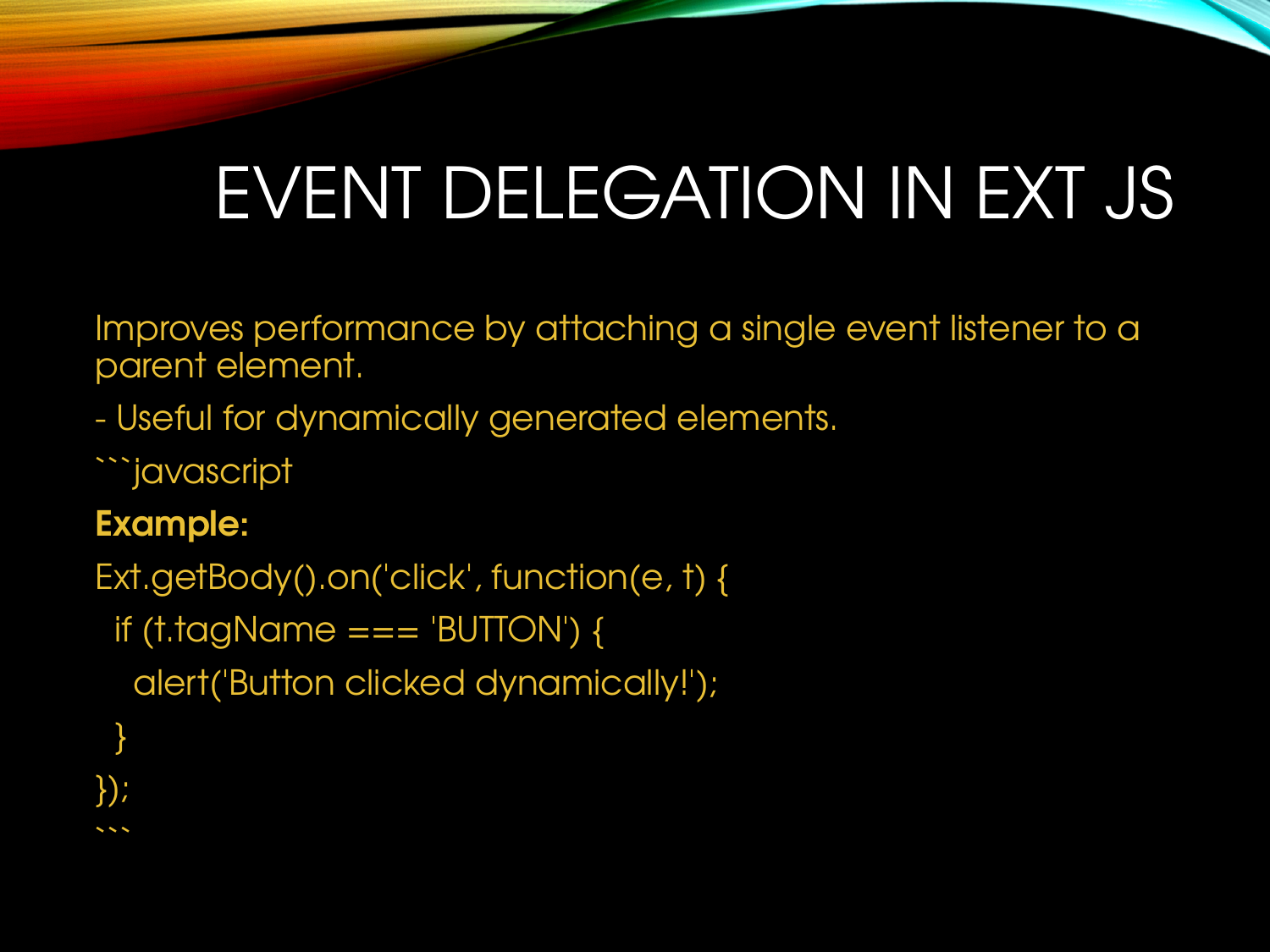

# Event Delegation in Ext JS
Improves performance by attaching a single event listener to a parent element.
- Useful for dynamically generated elements.
```javascript
Example:
Ext.getBody().on('click', function(e, t) {
  if (t.tagName === 'BUTTON') {
    alert('Button clicked dynamically!');
  }
});
```